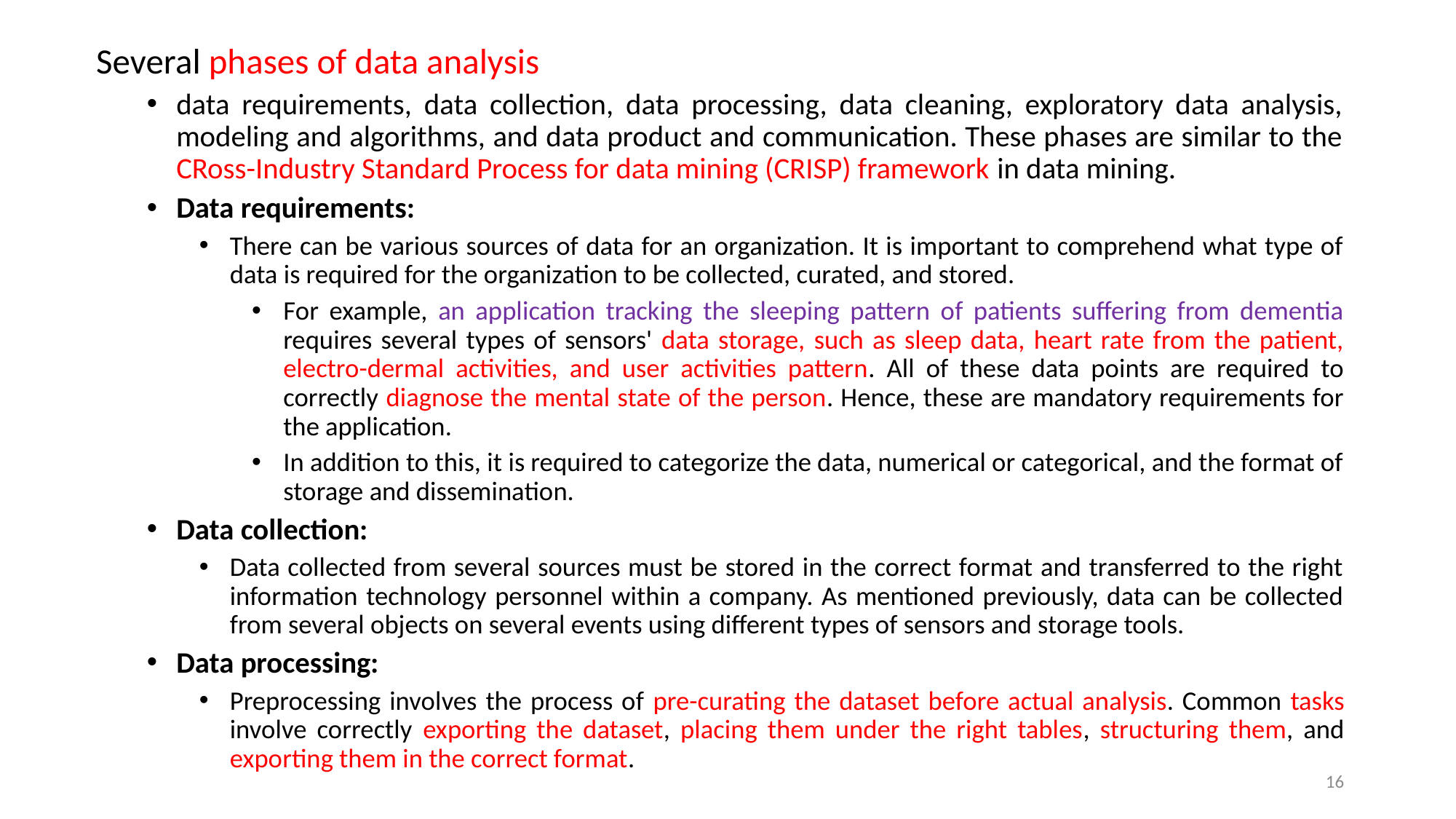

Several phases of data analysis
data requirements, data collection, data processing, data cleaning, exploratory data analysis, modeling and algorithms, and data product and communication. These phases are similar to the CRoss-Industry Standard Process for data mining (CRISP) framework in data mining.
Data requirements:
There can be various sources of data for an organization. It is important to comprehend what type of data is required for the organization to be collected, curated, and stored.
For example, an application tracking the sleeping pattern of patients suffering from dementia requires several types of sensors' data storage, such as sleep data, heart rate from the patient, electro-dermal activities, and user activities pattern. All of these data points are required to correctly diagnose the mental state of the person. Hence, these are mandatory requirements for the application.
In addition to this, it is required to categorize the data, numerical or categorical, and the format of storage and dissemination.
Data collection:
Data collected from several sources must be stored in the correct format and transferred to the right information technology personnel within a company. As mentioned previously, data can be collected from several objects on several events using different types of sensors and storage tools.
Data processing:
Preprocessing involves the process of pre-curating the dataset before actual analysis. Common tasks involve correctly exporting the dataset, placing them under the right tables, structuring them, and exporting them in the correct format.
16